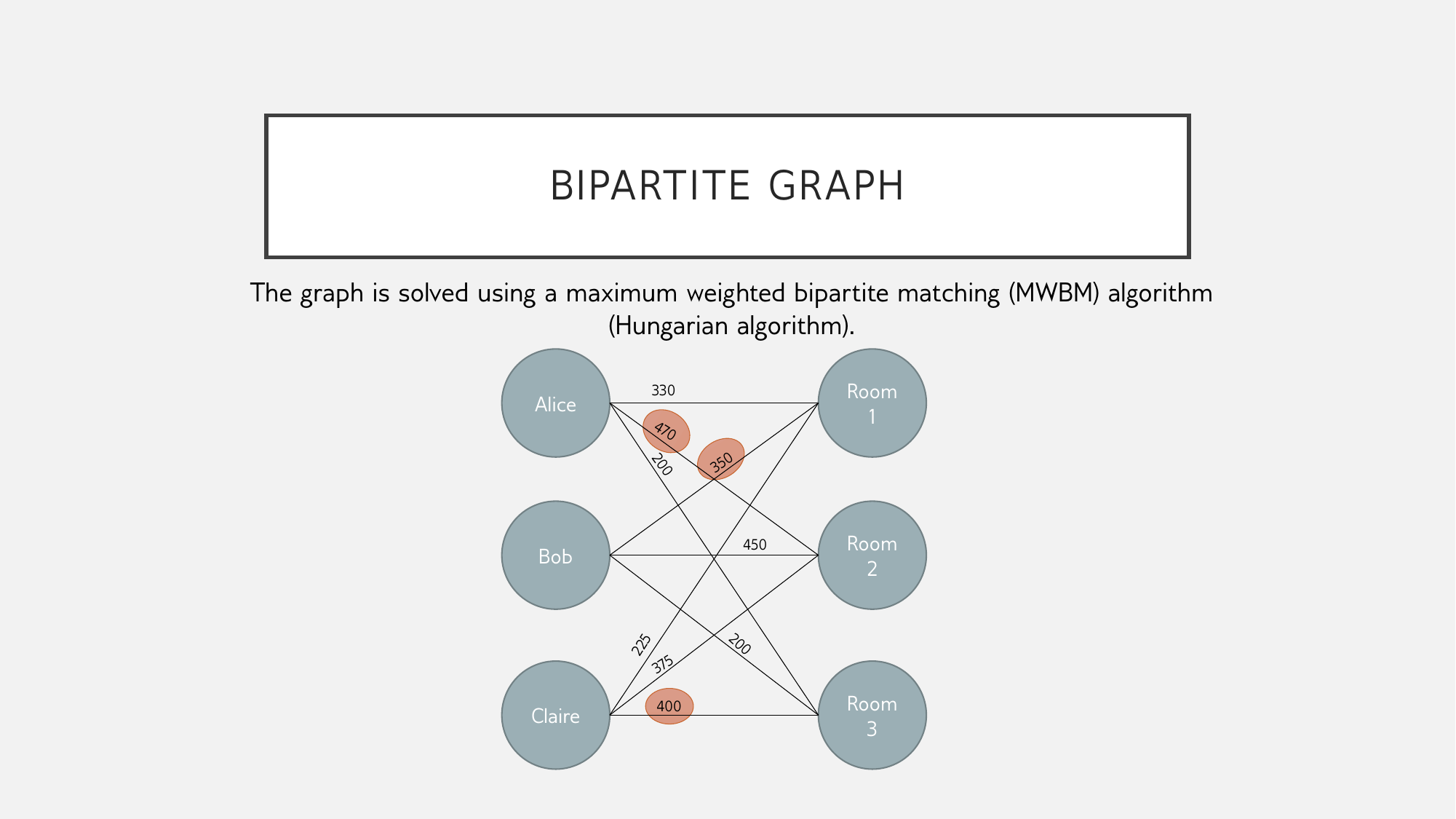

# Bipartite graph
The graph is solved using a maximum weighted bipartite matching (MWBM) algorithm
(Hungarian algorithm).
Alice
Room 1
330

470

350
200
Bob
Room 2
450
225
200
375
Claire
Room 3

400